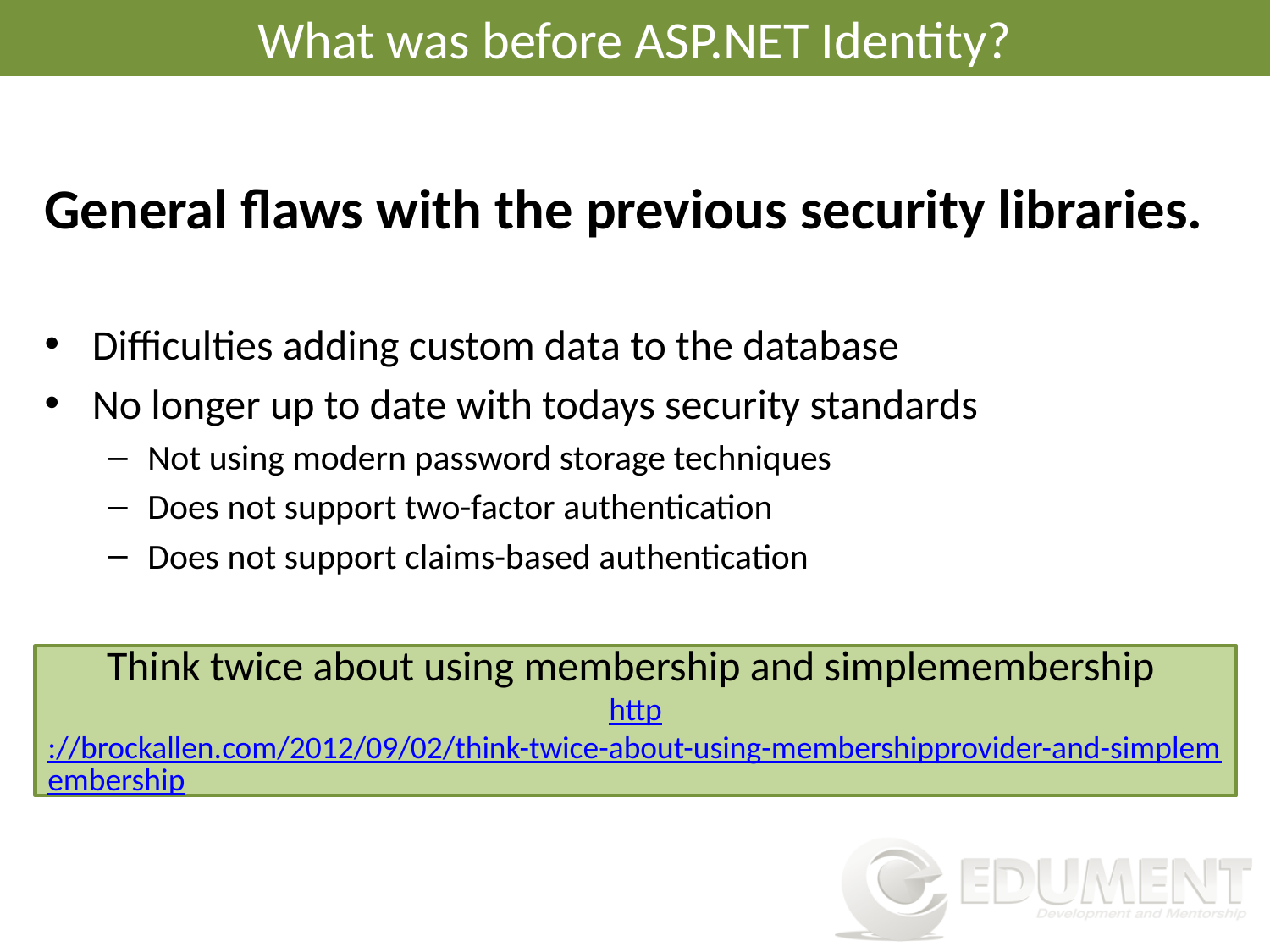

# What was before ASP.NET Identity?
General flaws with the previous security libraries.

Difficulties adding custom data to the database
No longer up to date with todays security standards
Not using modern password storage techniques
Does not support two-factor authentication
Does not support claims-based authentication

Think twice about using membership and simplemembership
http://brockallen.com/2012/09/02/think-twice-about-using-membershipprovider-and-simplemembership/